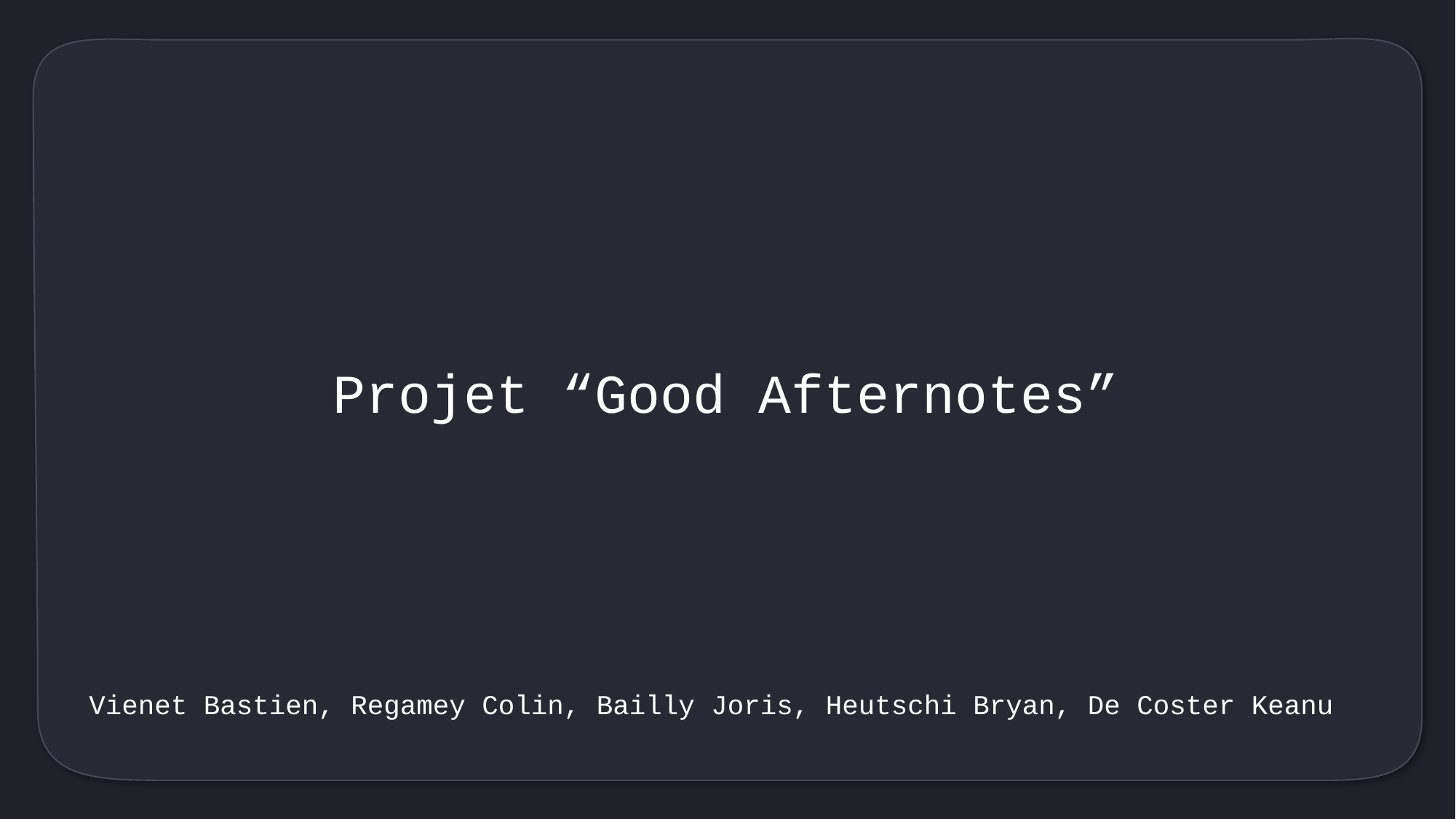

Projet “Good Afternotes”
jFLKJDASDJKASJD
ADASJKDKASLDJSAKLDASD
Vienet Bastien, Regamey Colin, Bailly Joris, Heutschi Bryan, De Coster Keanu